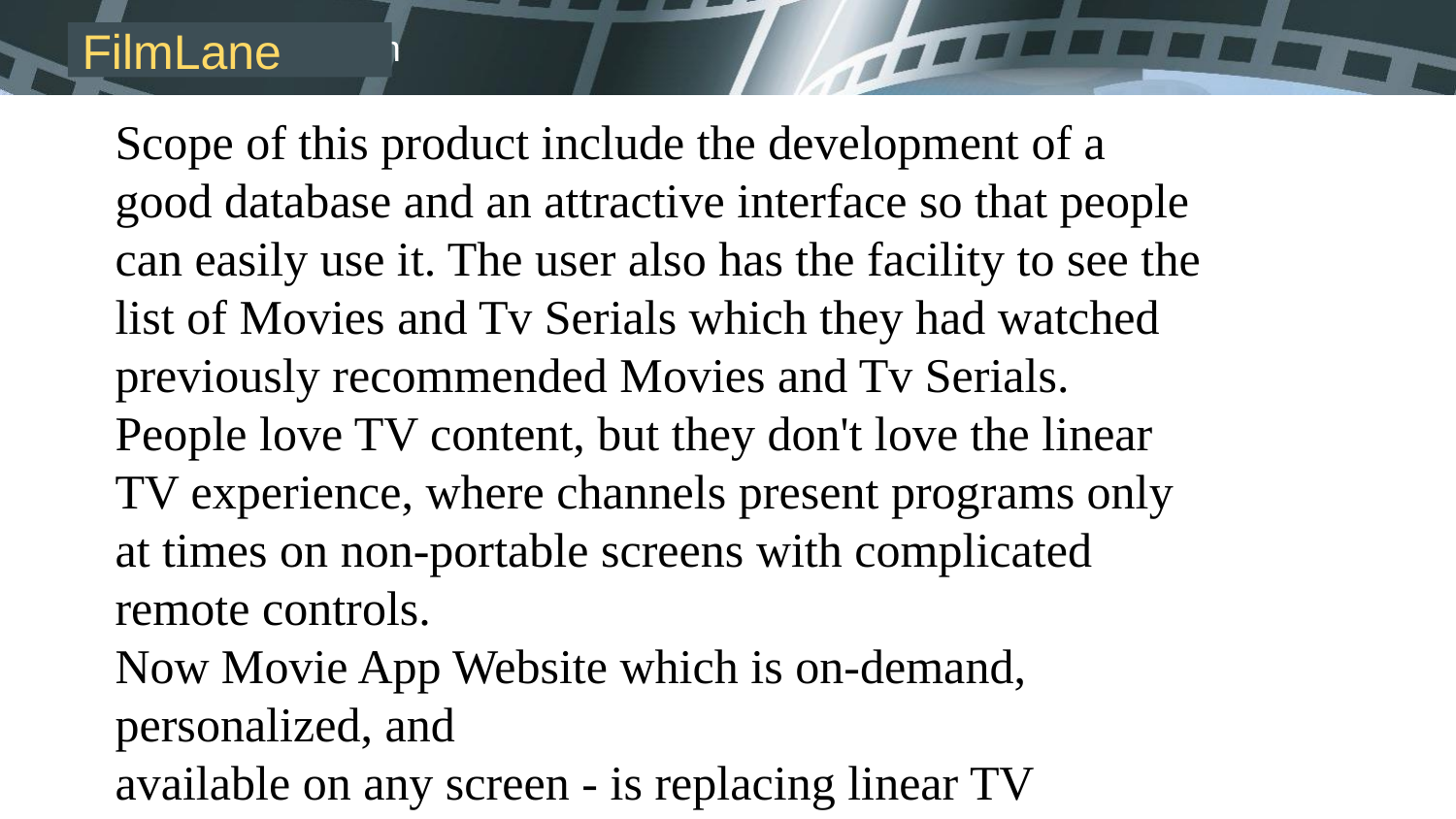

FilmLane
Scope of this product include the development of a good database and an attractive interface so that people can easily use it. The user also has the facility to see the list of Movies and Tv Serials which they had watched previously recommended Movies and Tv Serials. People love TV content, but they don't love the linear TV experience, where channels present programs only at times on non-portable screens with complicated remote controls.
Now Movie App Website which is on-demand, personalized, and
available on any screen - is replacing linear TV